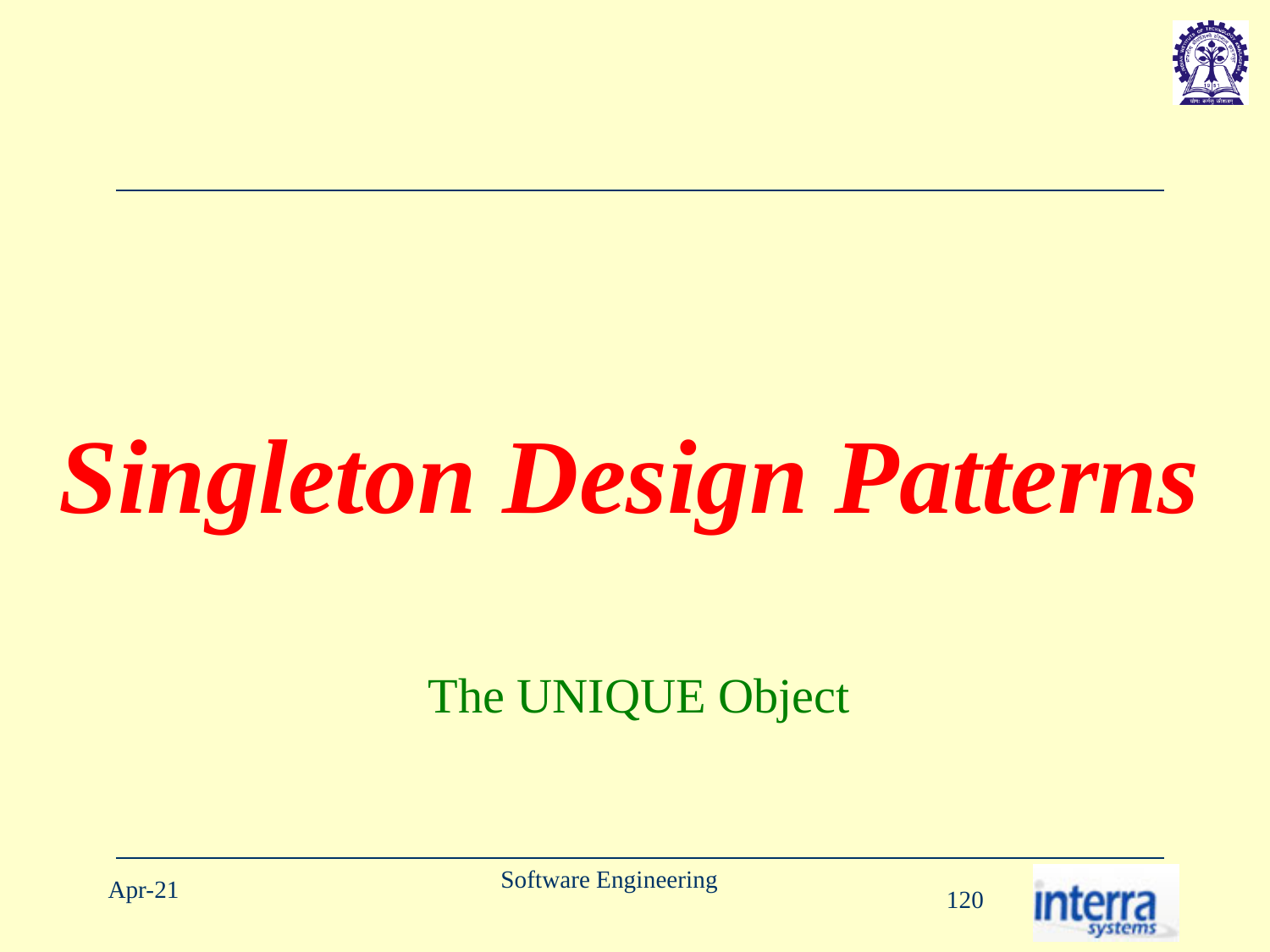

# Singleton Design Patterns
The UNIQUE Object
Software Engineering
Apr-21